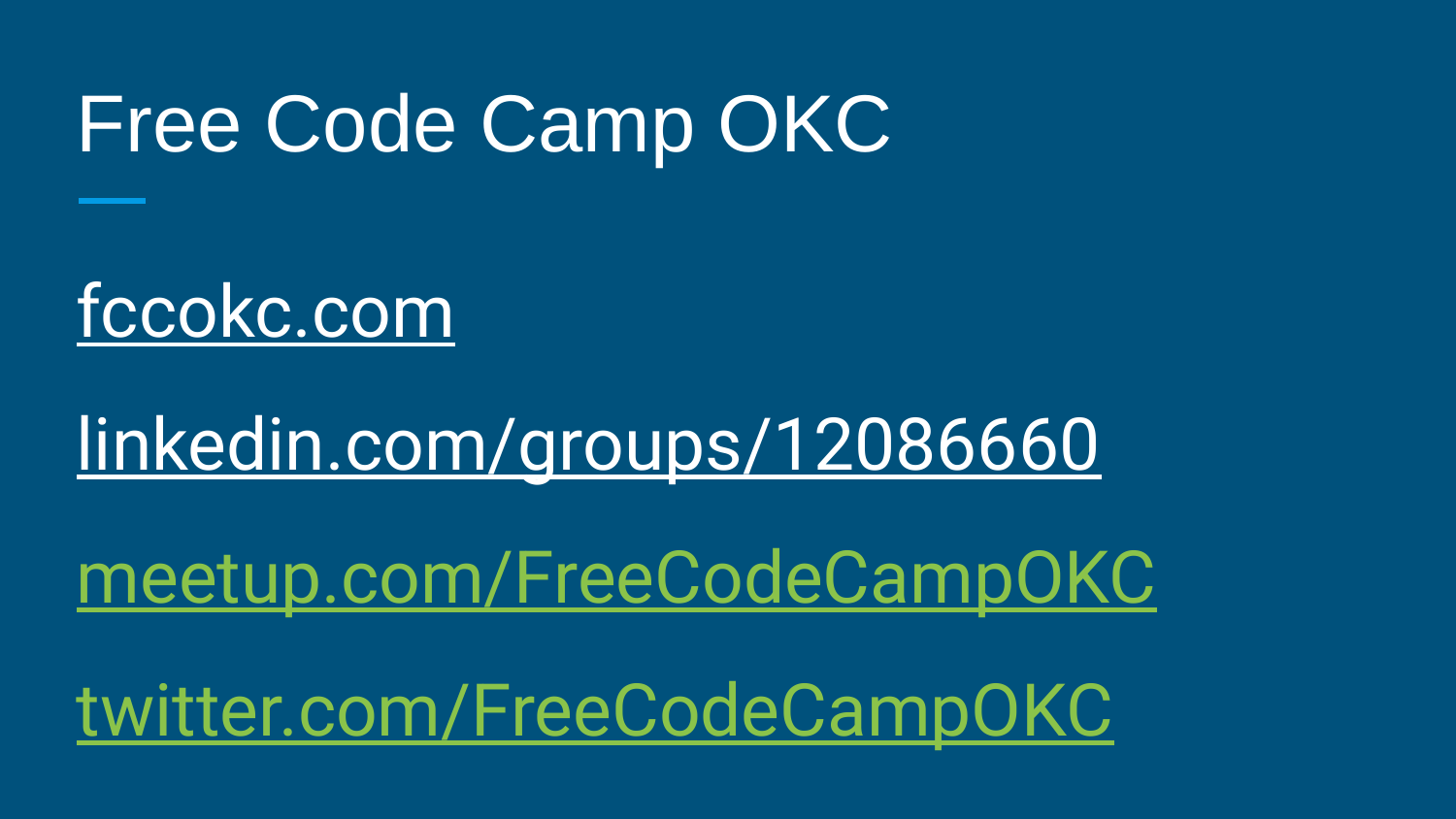

# Free Code Camp OKC
fccokc.com
linkedin.com/groups/12086660
meetup.com/FreeCodeCampOKC
twitter.com/FreeCodeCampOKC